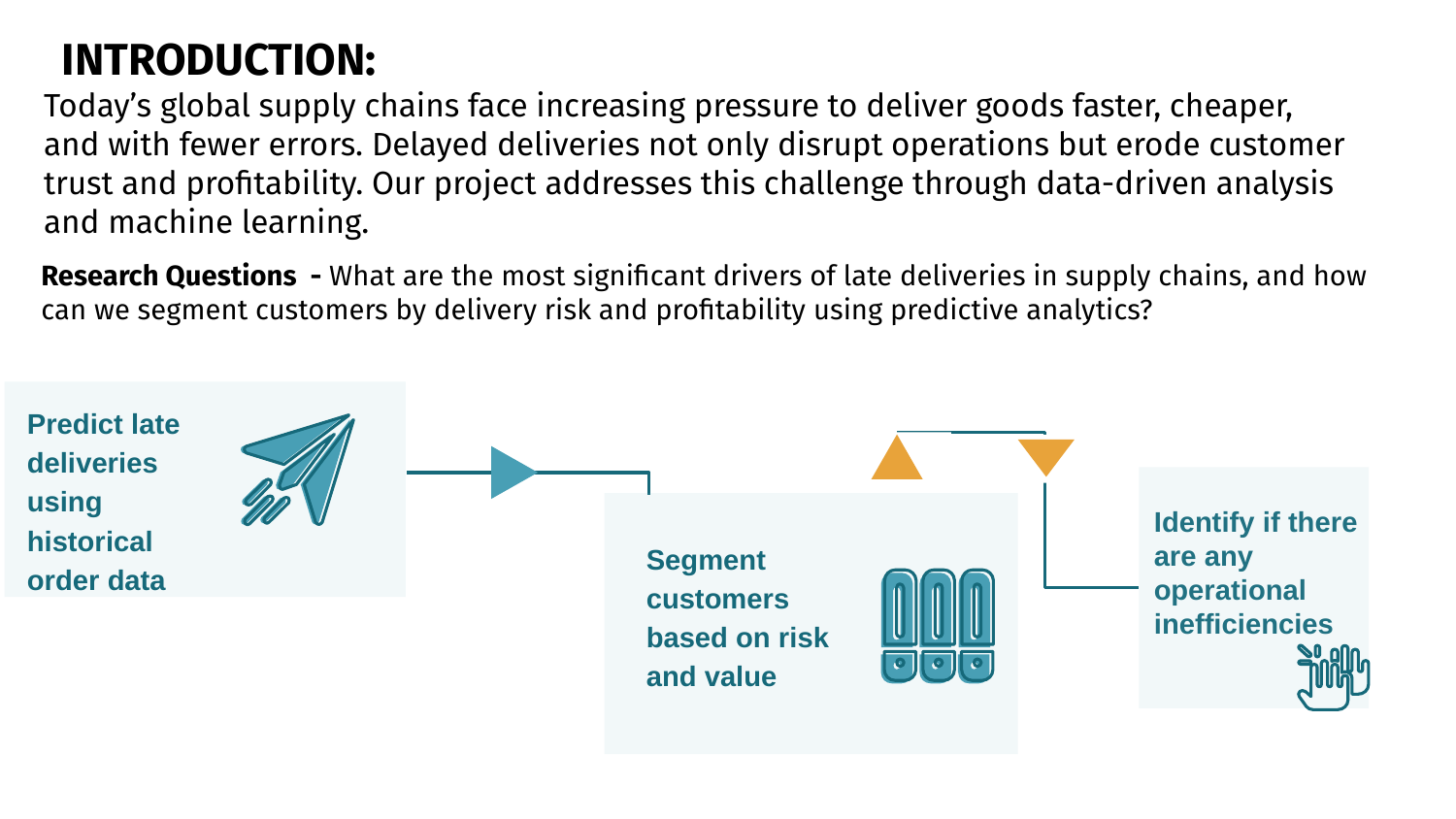

# INTRODUCTION:
Today’s global supply chains face increasing pressure to deliver goods faster, cheaper, and with fewer errors. Delayed deliveries not only disrupt operations but erode customer trust and profitability. Our project addresses this challenge through data-driven analysis and machine learning.
Research Questions  - What are the most significant drivers of late deliveries in supply chains, and how can we segment customers by delivery risk and profitability using predictive analytics?

Predict late deliveries using historical order data

Identify if there are any operational inefficiencies

Segment customers based on risk and value